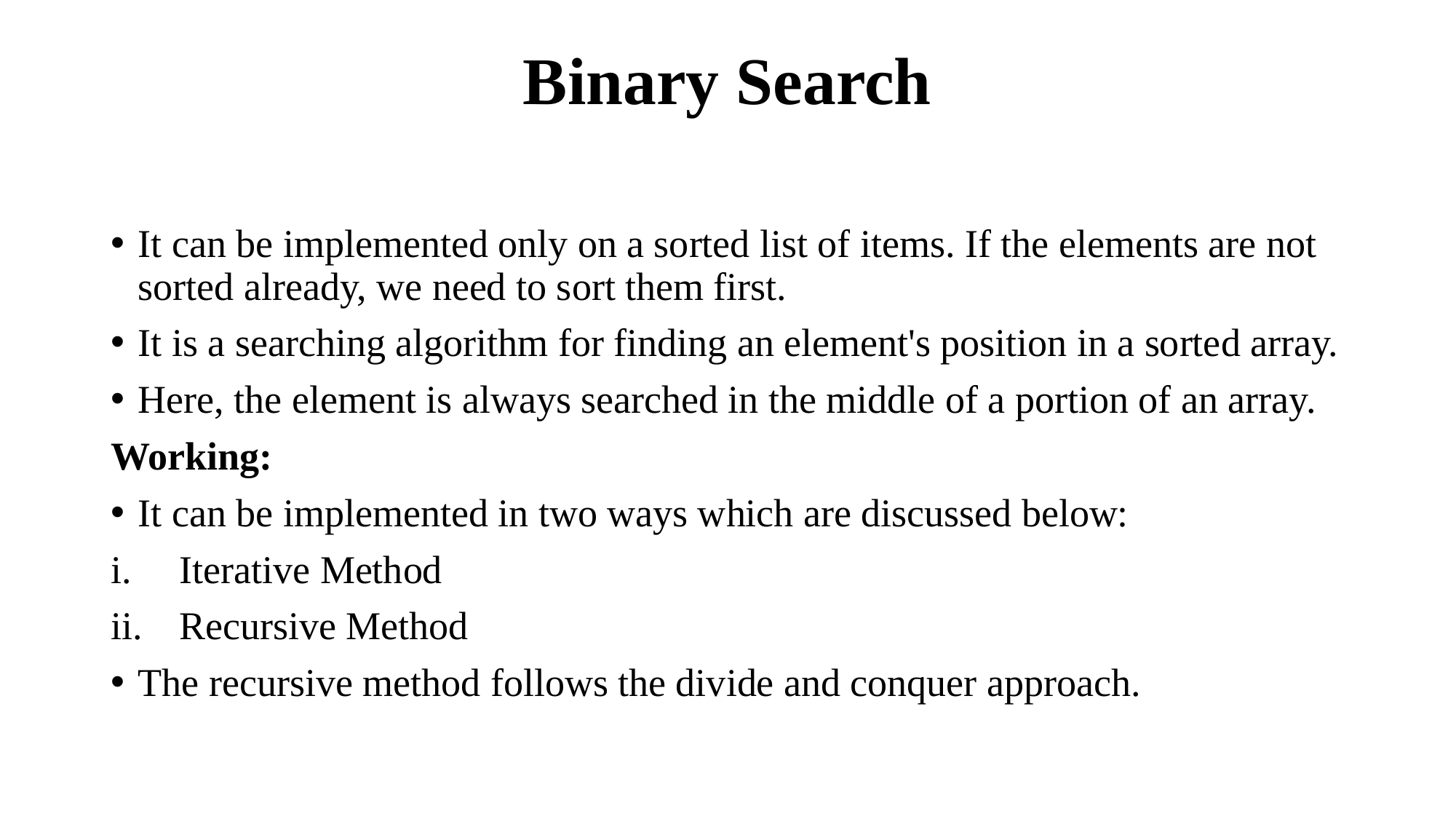

# Binary Search
It can be implemented only on a sorted list of items. If the elements are not sorted already, we need to sort them first.
It is a searching algorithm for finding an element's position in a sorted array.
Here, the element is always searched in the middle of a portion of an array.
Working:
It can be implemented in two ways which are discussed below:
Iterative Method
Recursive Method
The recursive method follows the divide and conquer approach.